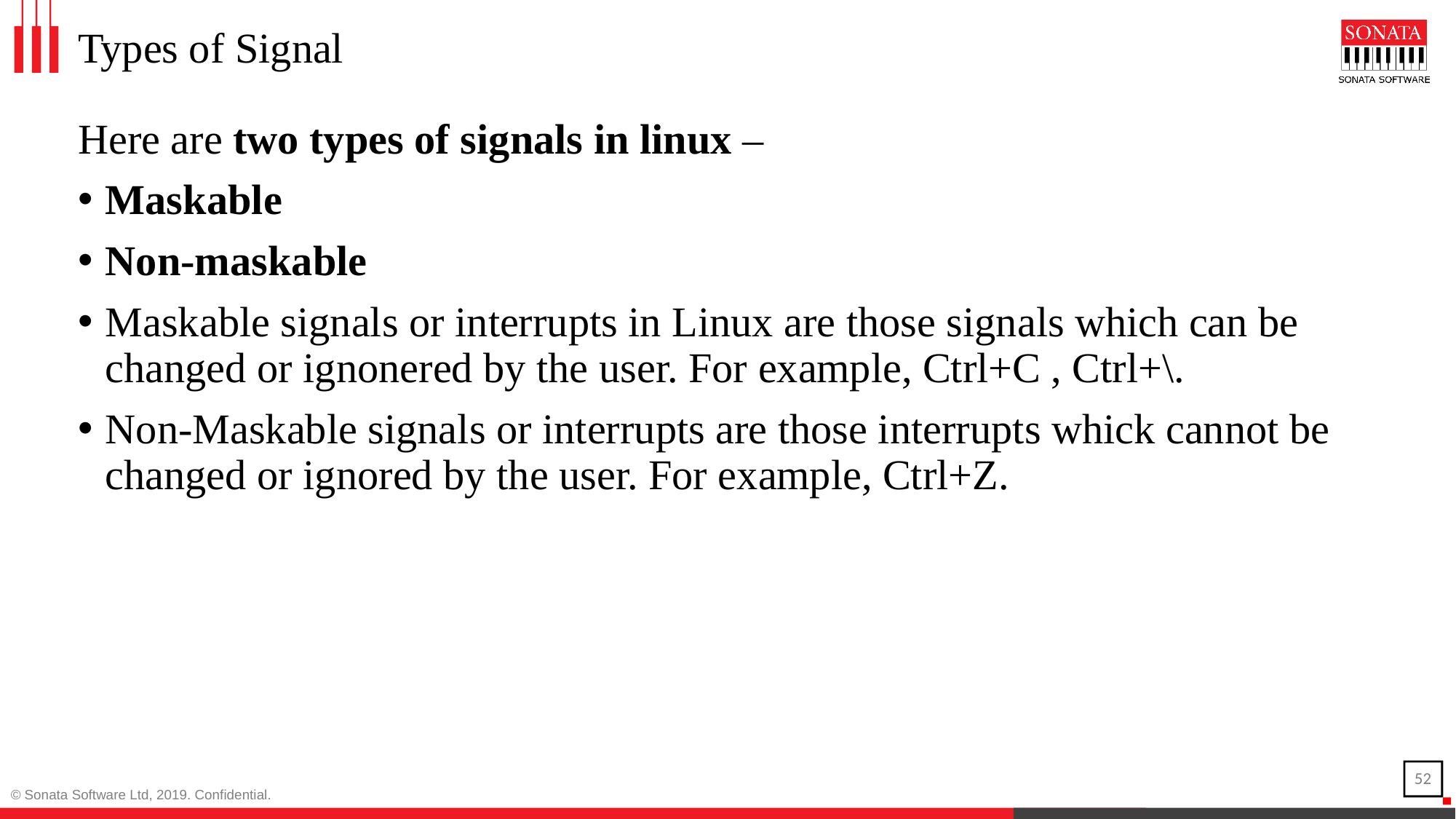

# Types of Signal
Here are two types of signals in linux –
Maskable
Non-maskable
Maskable signals or interrupts in Linux are those signals which can be changed or ignonered by the user. For example, Ctrl+C , Ctrl+\.
Non-Maskable signals or interrupts are those interrupts whick cannot be changed or ignored by the user. For example, Ctrl+Z.